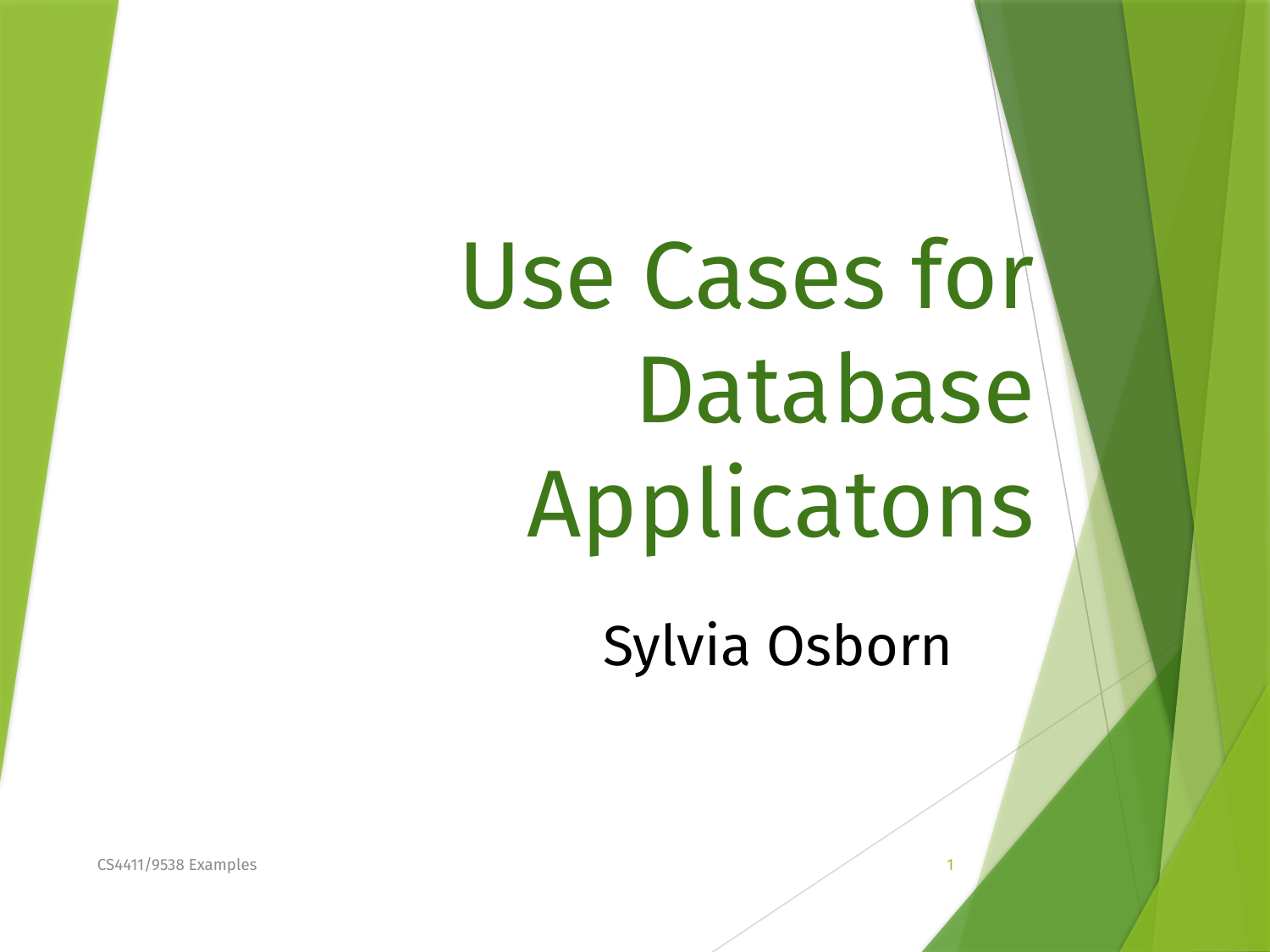

# Use Cases for Database Applicatons
Sylvia Osborn
CS4411/9538 Examples
1